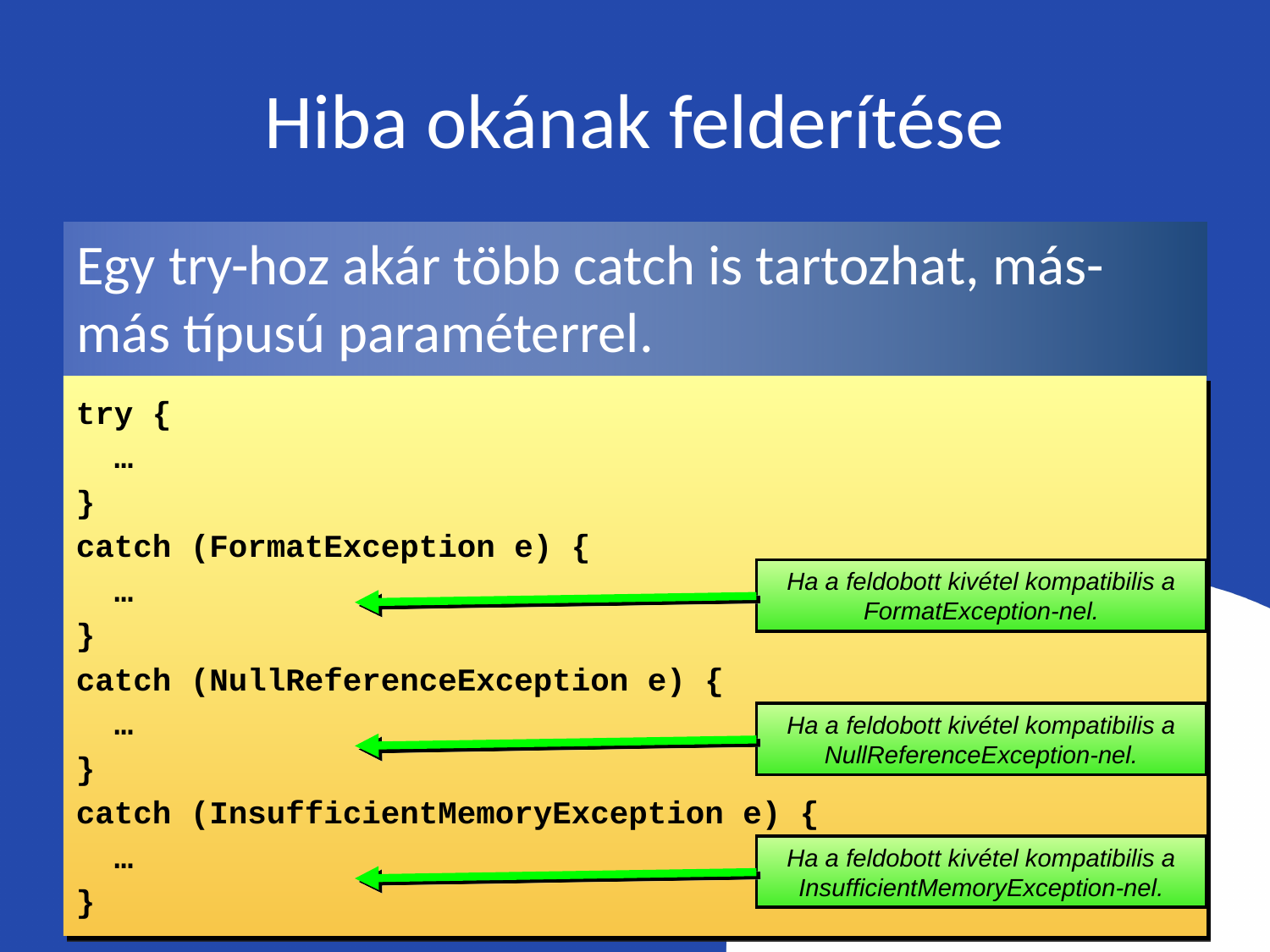

# Hiba okának felderítése
Egy try-hoz akár több catch is tartozhat, más-más típusú paraméterrel.
try {
  …
}
catch (FormatException e) {
  …
}
catch (NullReferenceException e) {
  …
}
catch (InsufficientMemoryException e) {
  …
}
Ha a feldobott kivétel kompatibilis a FormatException-nel.

Ha a feldobott kivétel kompatibilis a NullReferenceException-nel.

Ha a feldobott kivétel kompatibilis a InsufficientMemoryException-nel.